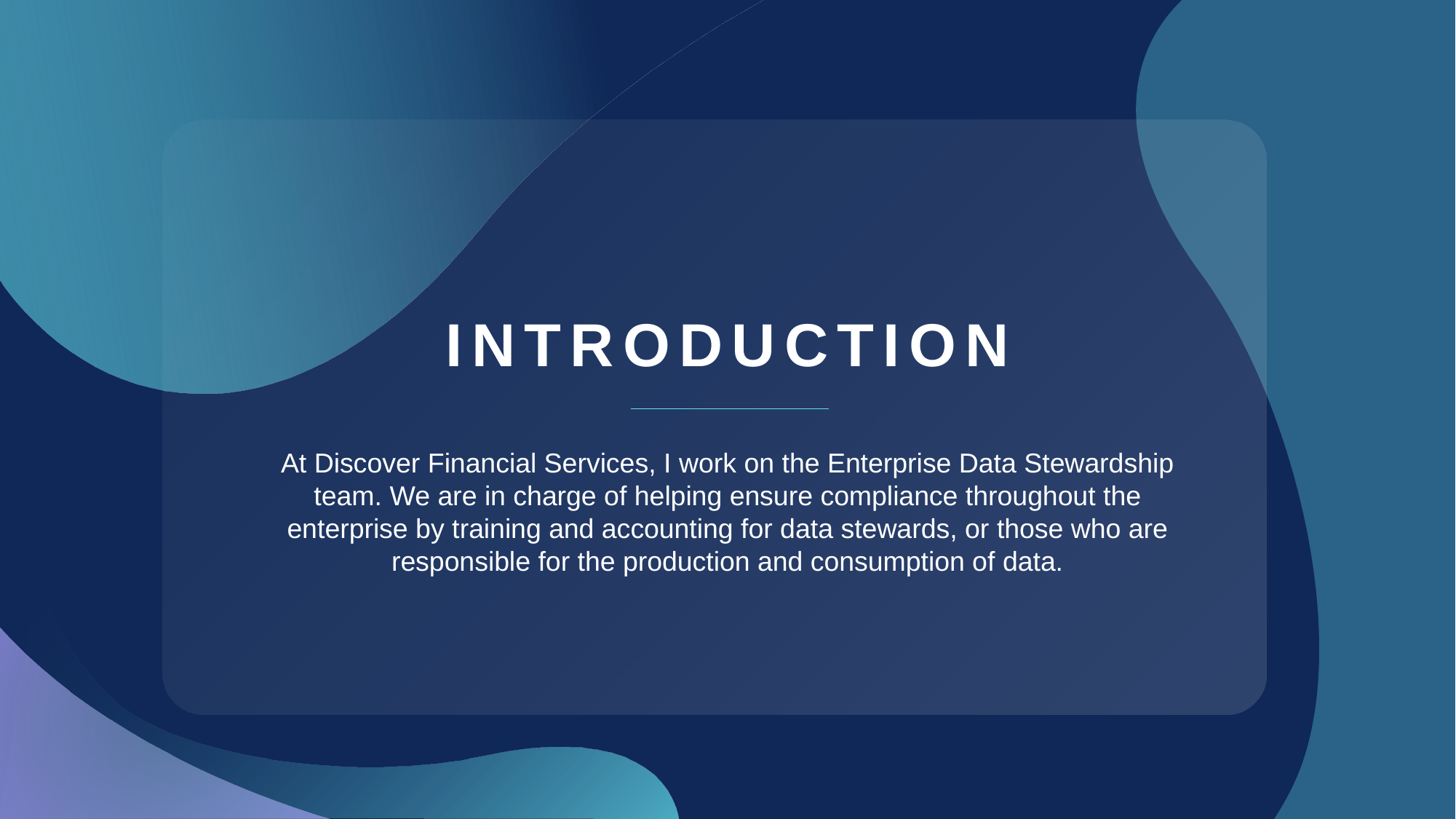

# INTRODUCTION
At Discover Financial Services, I work on the Enterprise Data Stewardship team. We are in charge of helping ensure compliance throughout the enterprise by training and accounting for data stewards, or those who are responsible for the production and consumption of data.